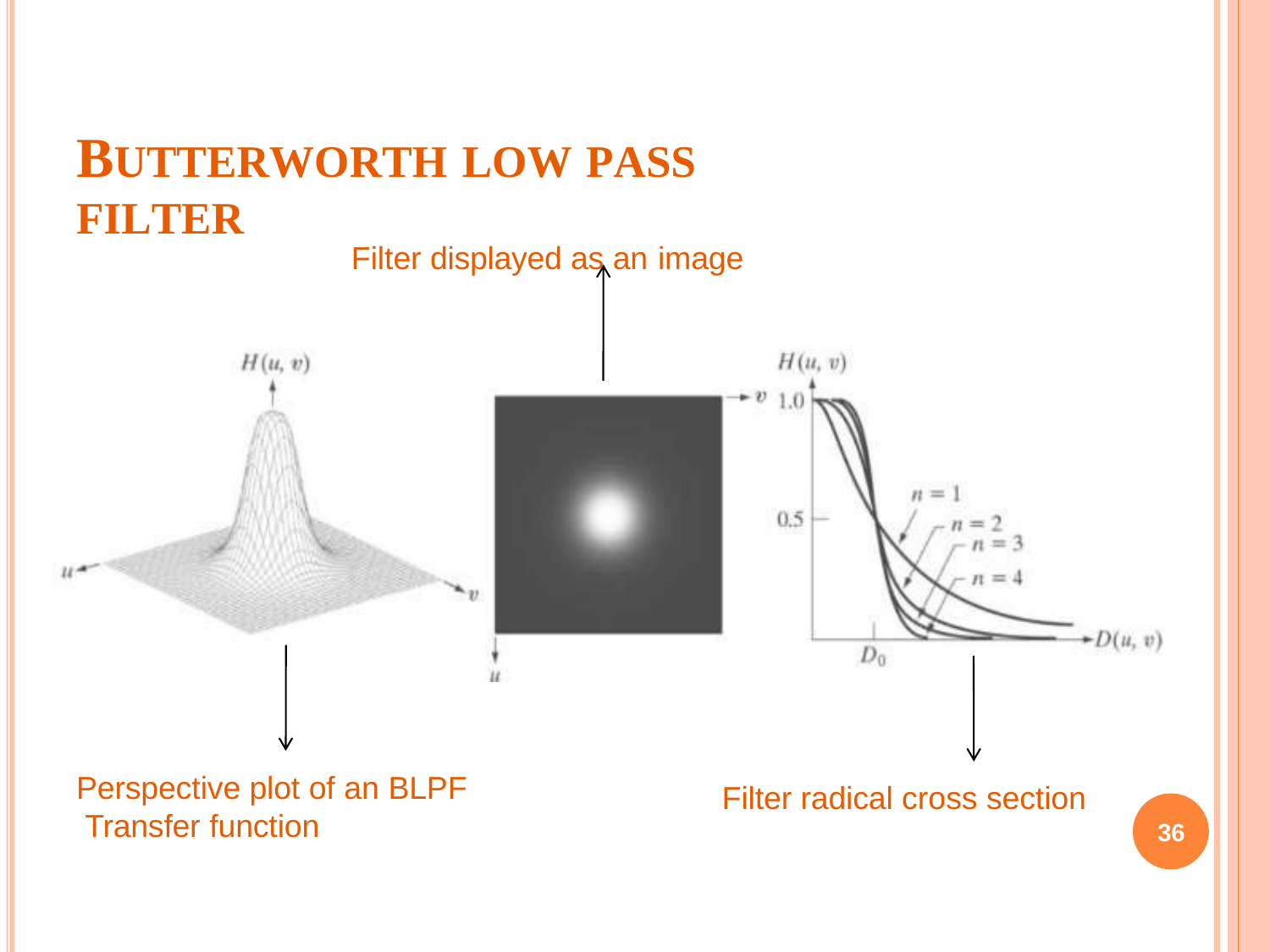

# BUTTERWORTH LOW PASS	FILTER
Filter displayed as an image

Perspective plot of an BLPF  Transfer function
Filter radical cross section
36